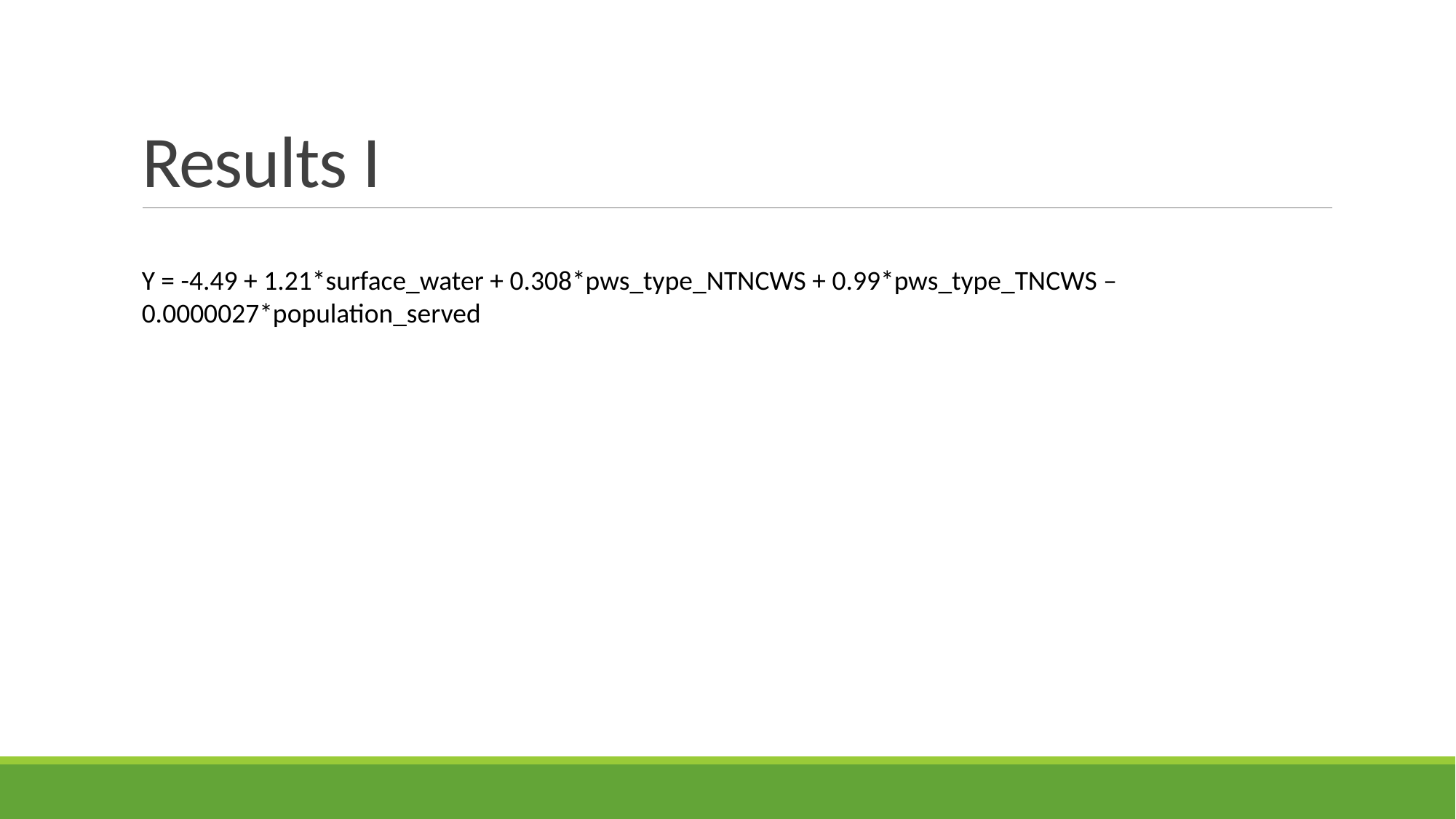

# Results I
Y = -4.49 + 1.21*surface_water + 0.308*pws_type_NTNCWS + 0.99*pws_type_TNCWS – 0.0000027*population_served